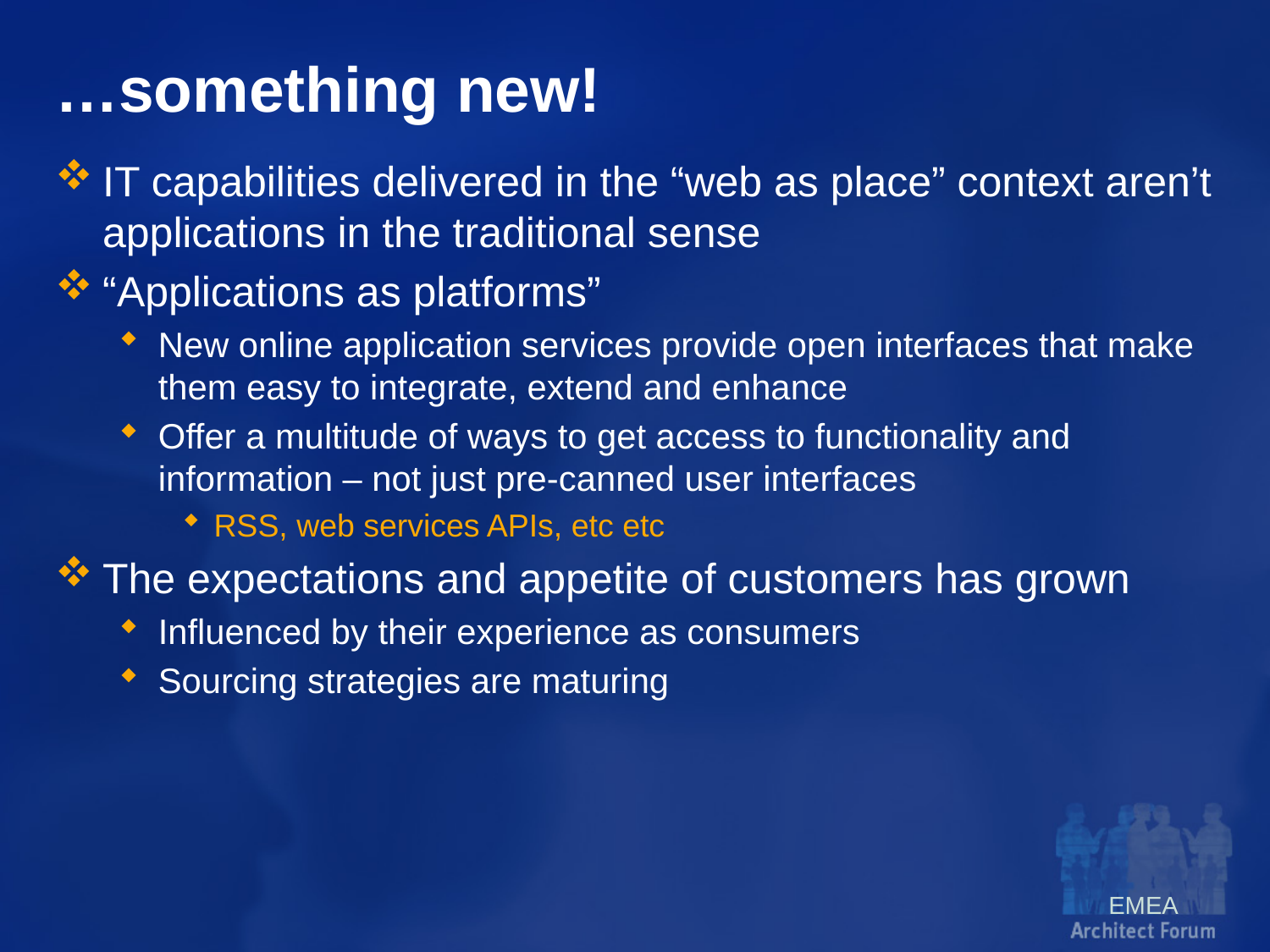

# …something new!
IT capabilities delivered in the “web as place” context aren’t applications in the traditional sense
“Applications as platforms”
New online application services provide open interfaces that make them easy to integrate, extend and enhance
Offer a multitude of ways to get access to functionality and information – not just pre-canned user interfaces
RSS, web services APIs, etc etc
The expectations and appetite of customers has grown
Influenced by their experience as consumers
Sourcing strategies are maturing